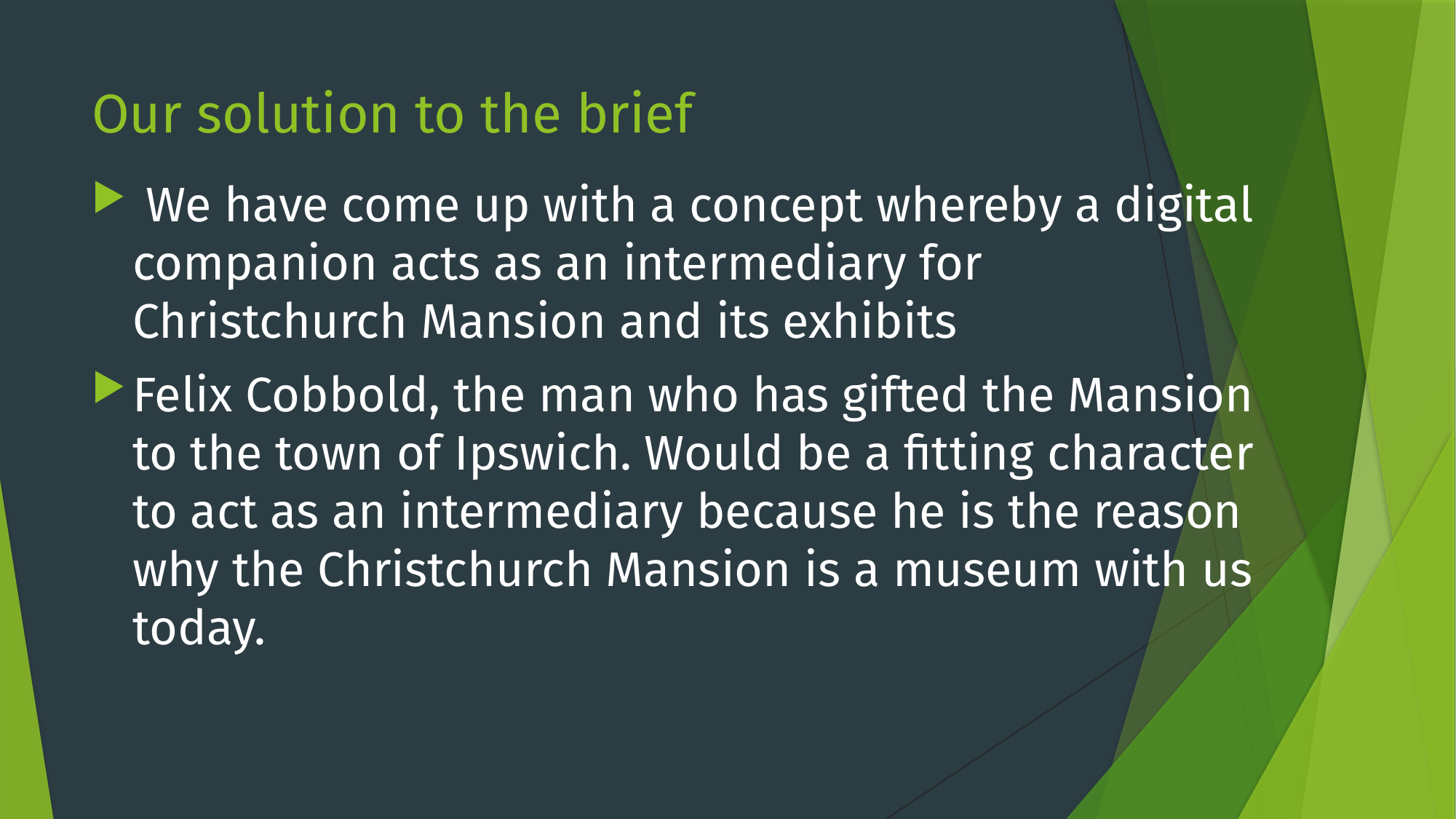

# Our solution to the brief
 We have come up with a concept whereby a digital companion acts as an intermediary for Christchurch Mansion and its exhibits
Felix Cobbold, the man who has gifted the Mansion to the town of Ipswich. Would be a fitting character to act as an intermediary because he is the reason why the Christchurch Mansion is a museum with us today.